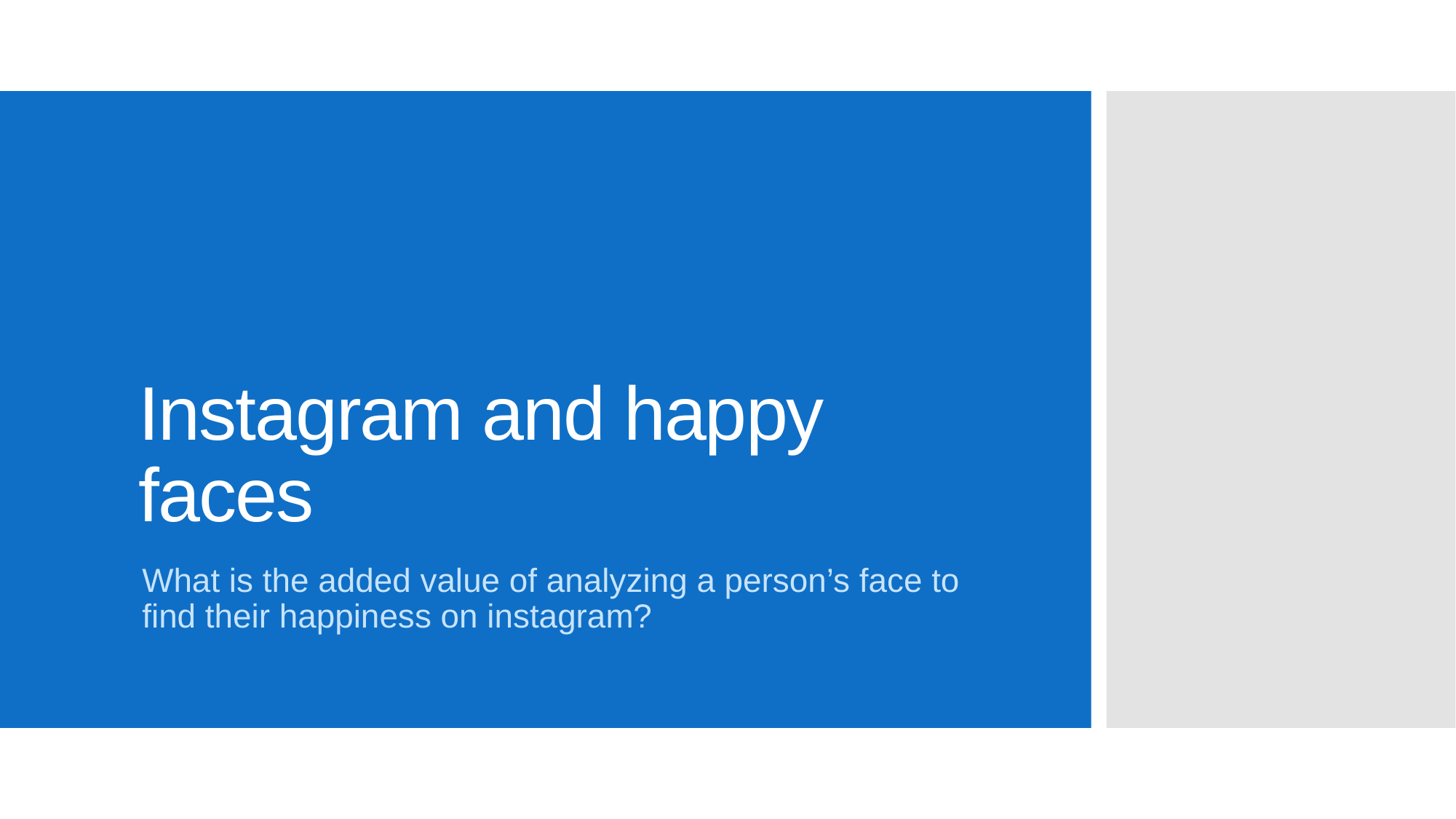

# Instagram and happy faces
What is the added value of analyzing a person’s face to find their happiness on instagram?